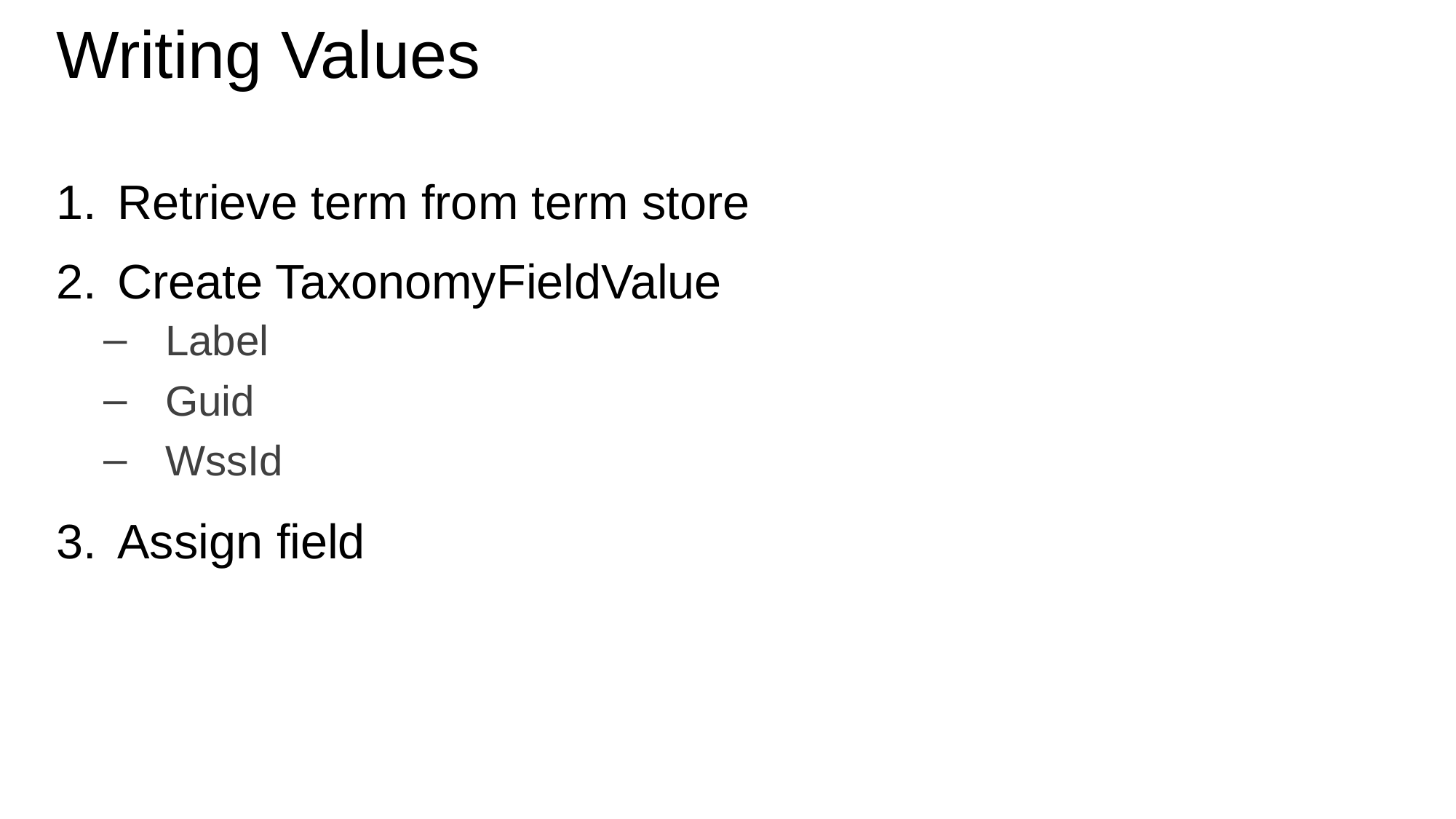

# Writing Values
Retrieve term from term store
Create TaxonomyFieldValue
Label
Guid
WssId
Assign field